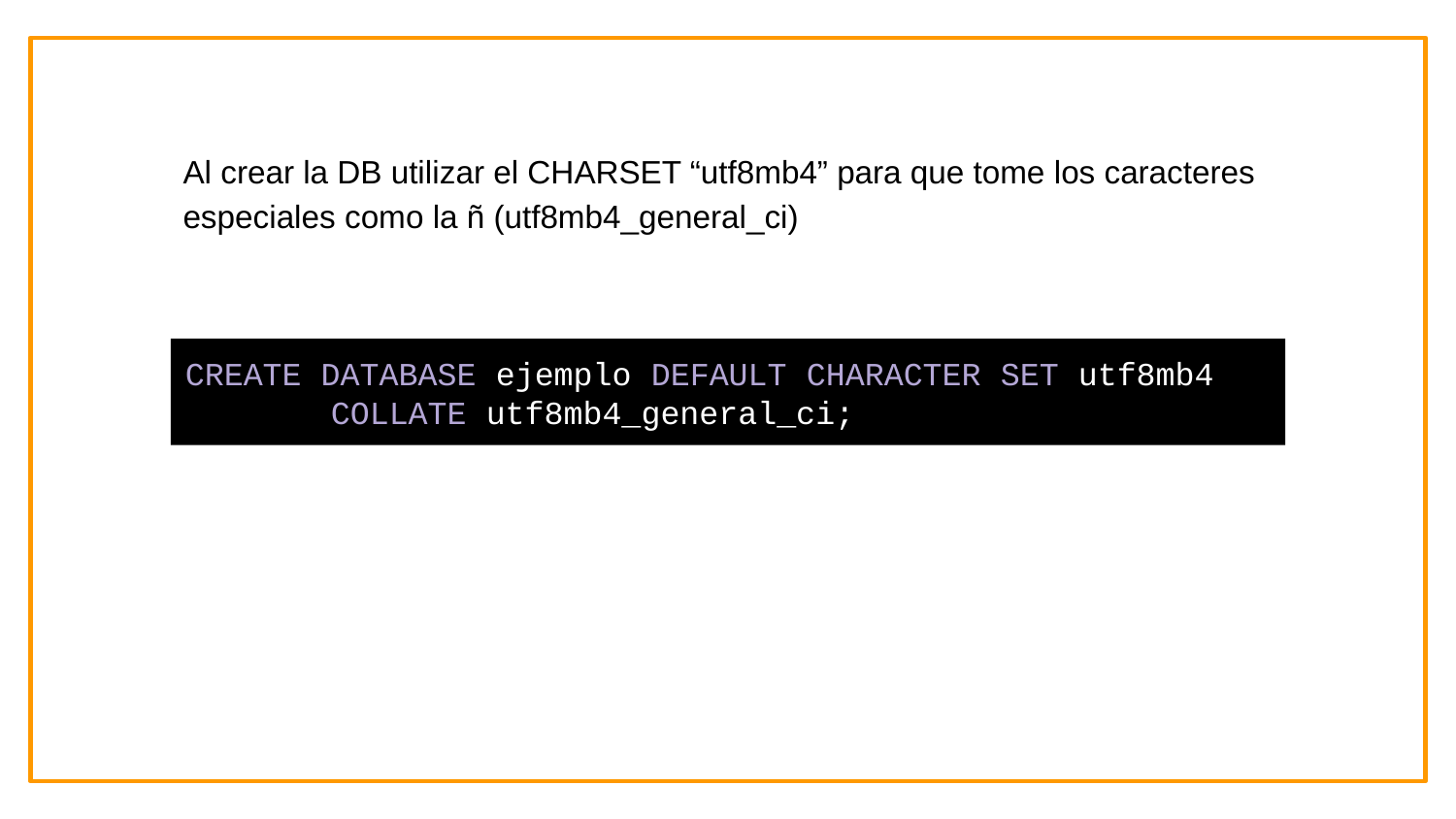

Al crear la DB utilizar el CHARSET “utf8mb4” para que tome los caracteres especiales como la ñ (utf8mb4_general_ci)
CREATE DATABASE ejemplo DEFAULT CHARACTER SET utf8mb4
 	COLLATE utf8mb4_general_ci;